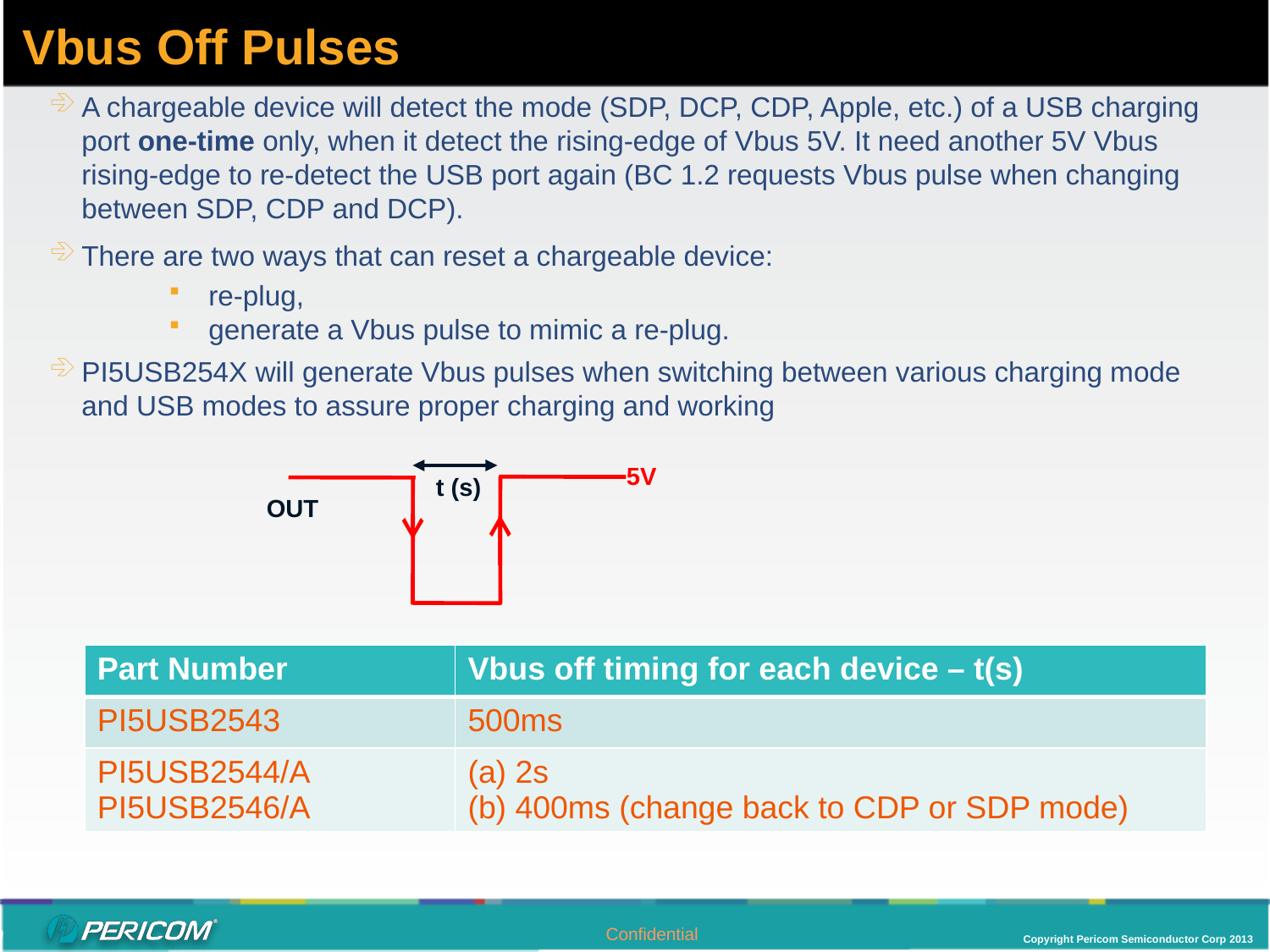

# Vbus Off Pulses
A chargeable device will detect the mode (SDP, DCP, CDP, Apple, etc.) of a USB charging port one-time only, when it detect the rising-edge of Vbus 5V. It need another 5V Vbus rising-edge to re-detect the USB port again (BC 1.2 requests Vbus pulse when changing between SDP, CDP and DCP).
There are two ways that can reset a chargeable device:
re-plug,
generate a Vbus pulse to mimic a re-plug.
PI5USB254X will generate Vbus pulses when switching between various charging mode and USB modes to assure proper charging and working
5V
t (s)
OUT
| Part Number | Vbus off timing for each device – t(s) |
| --- | --- |
| PI5USB2543 | 500ms |
| PI5USB2544/A PI5USB2546/A | (a) 2s (b) 400ms (change back to CDP or SDP mode) |